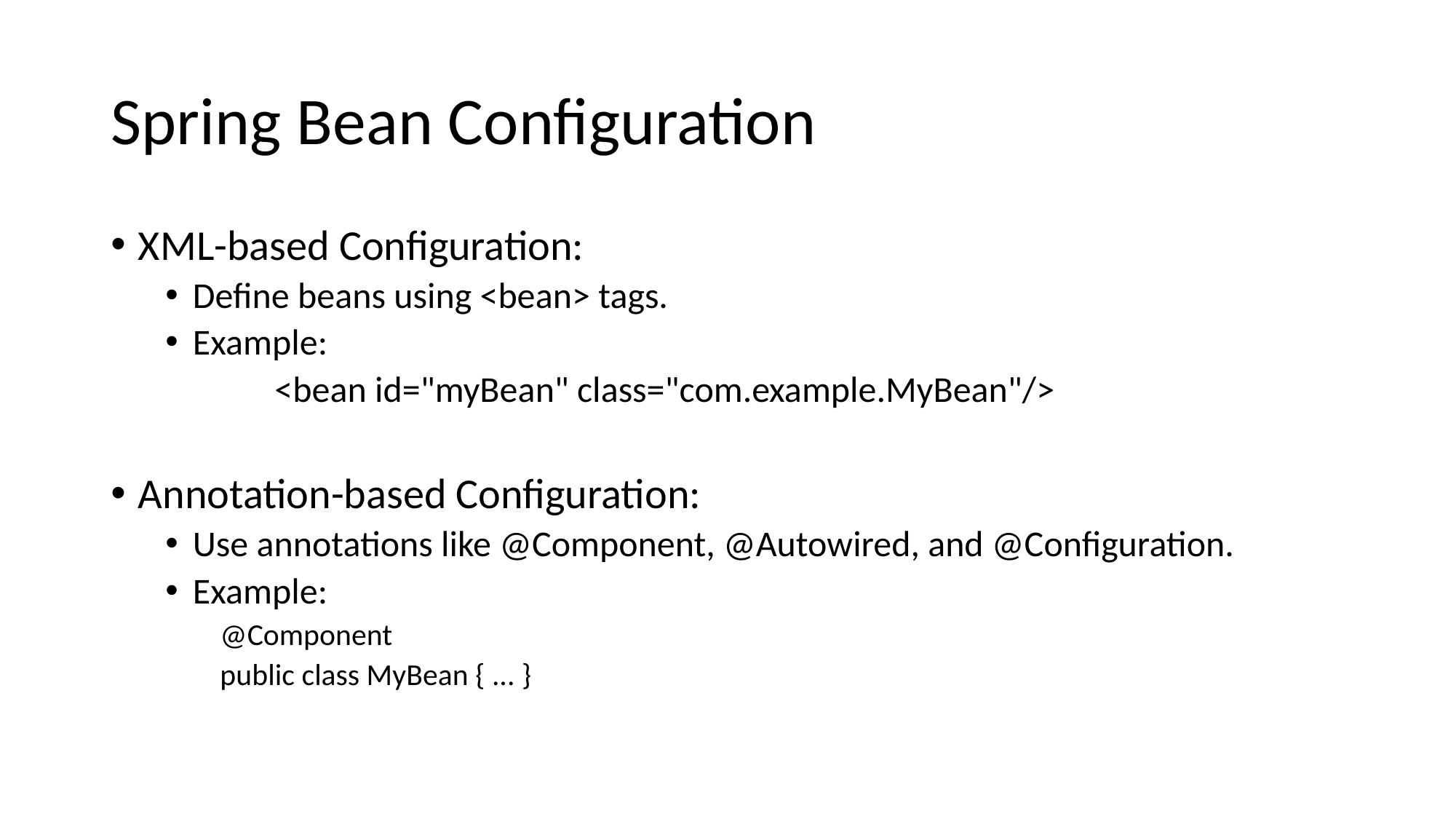

# Spring Bean Configuration
XML-based Configuration:
Define beans using <bean> tags.
Example:
	<bean id="myBean" class="com.example.MyBean"/>

Annotation-based Configuration:
Use annotations like @Component, @Autowired, and @Configuration.
Example:
@Component
public class MyBean { ... }